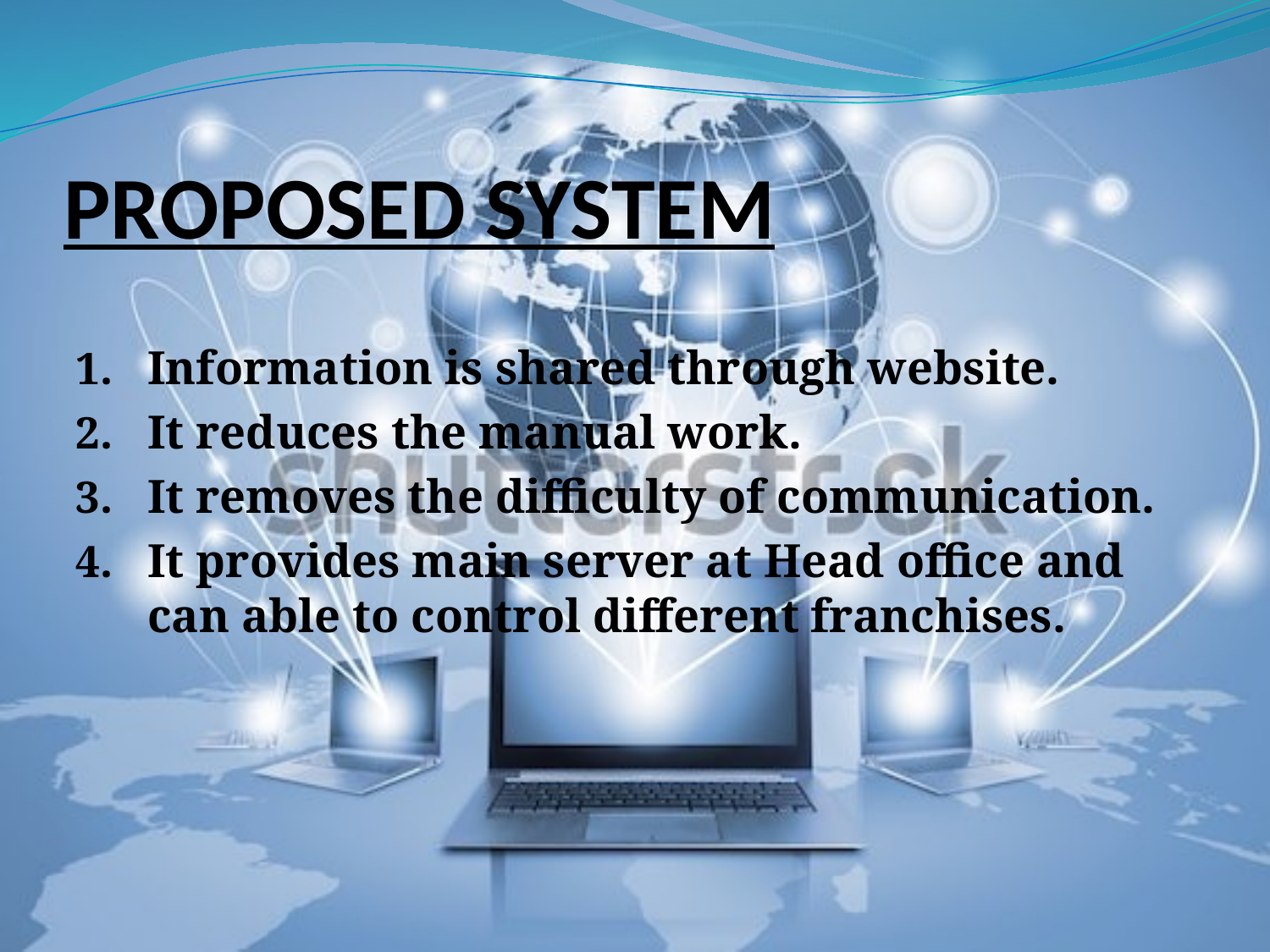

# PROPOSED SYSTEM

Information is shared through website.
It reduces the manual work.
It removes the difficulty of communication.
It provides main server at Head office and can able to control different franchises.